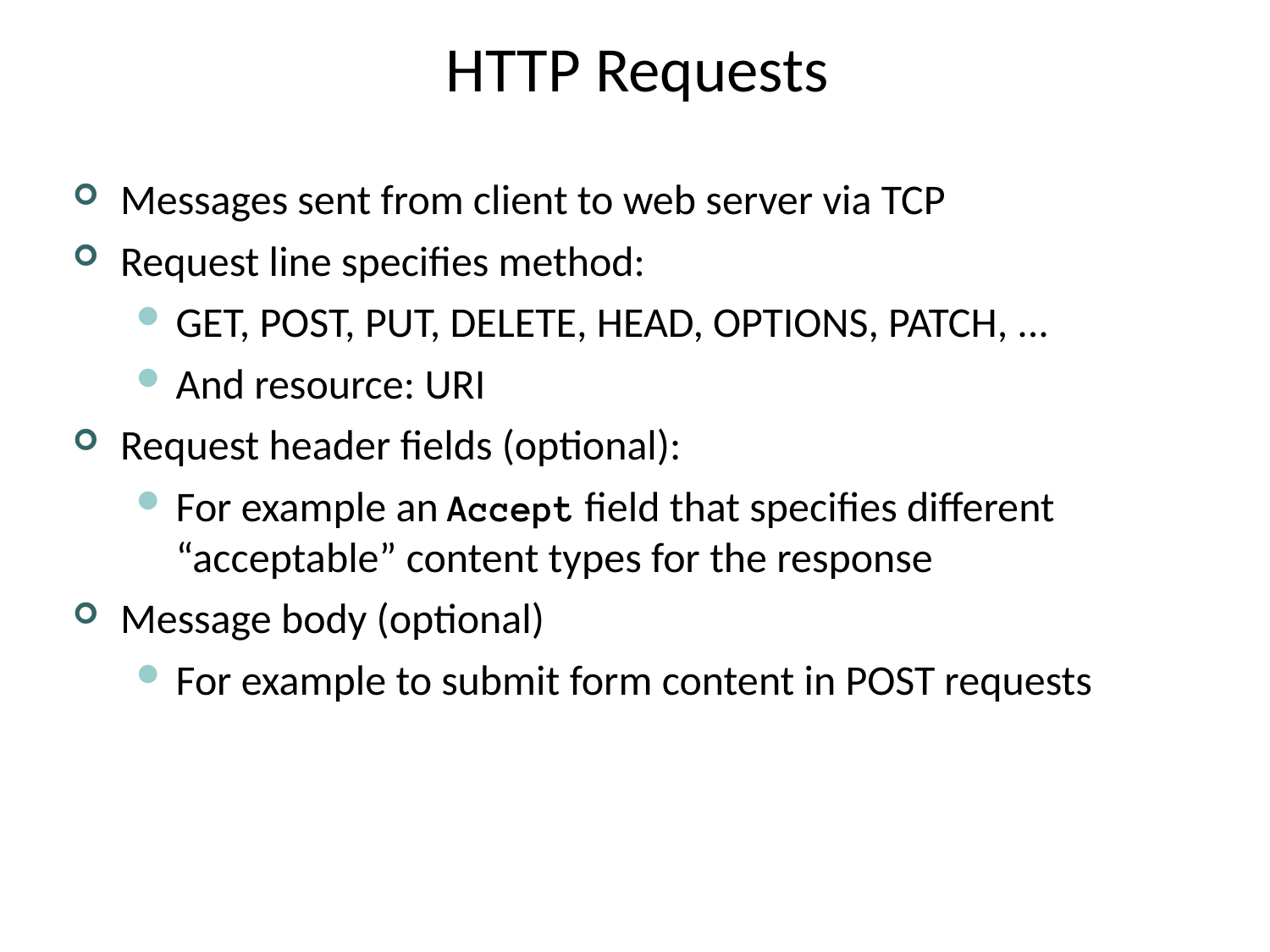

# HTTP Requests
Messages sent from client to web server via TCP
Request line specifies method:
GET, POST, PUT, DELETE, HEAD, OPTIONS, PATCH, ...
And resource: URI
Request header fields (optional):
For example an Accept field that specifies different “acceptable” content types for the response
Message body (optional)
For example to submit form content in POST requests